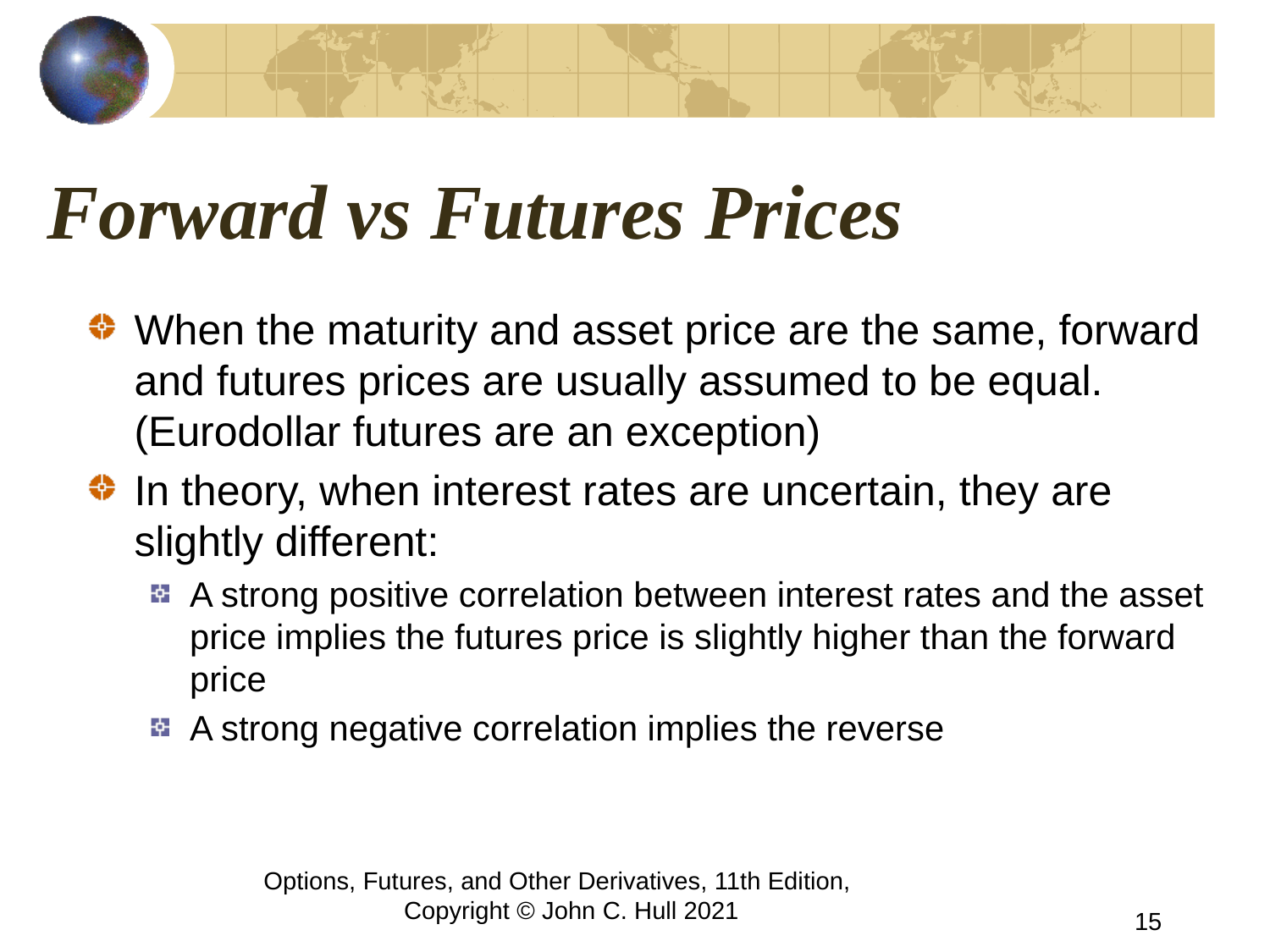

# Forward vs Futures Prices
When the maturity and asset price are the same, forward and futures prices are usually assumed to be equal. (Eurodollar futures are an exception)
In theory, when interest rates are uncertain, they are slightly different:
A strong positive correlation between interest rates and the asset price implies the futures price is slightly higher than the forward price
A strong negative correlation implies the reverse

Options, Futures, and Other Derivatives, 11th Edition,     Copyright © John C. Hull 2021

15